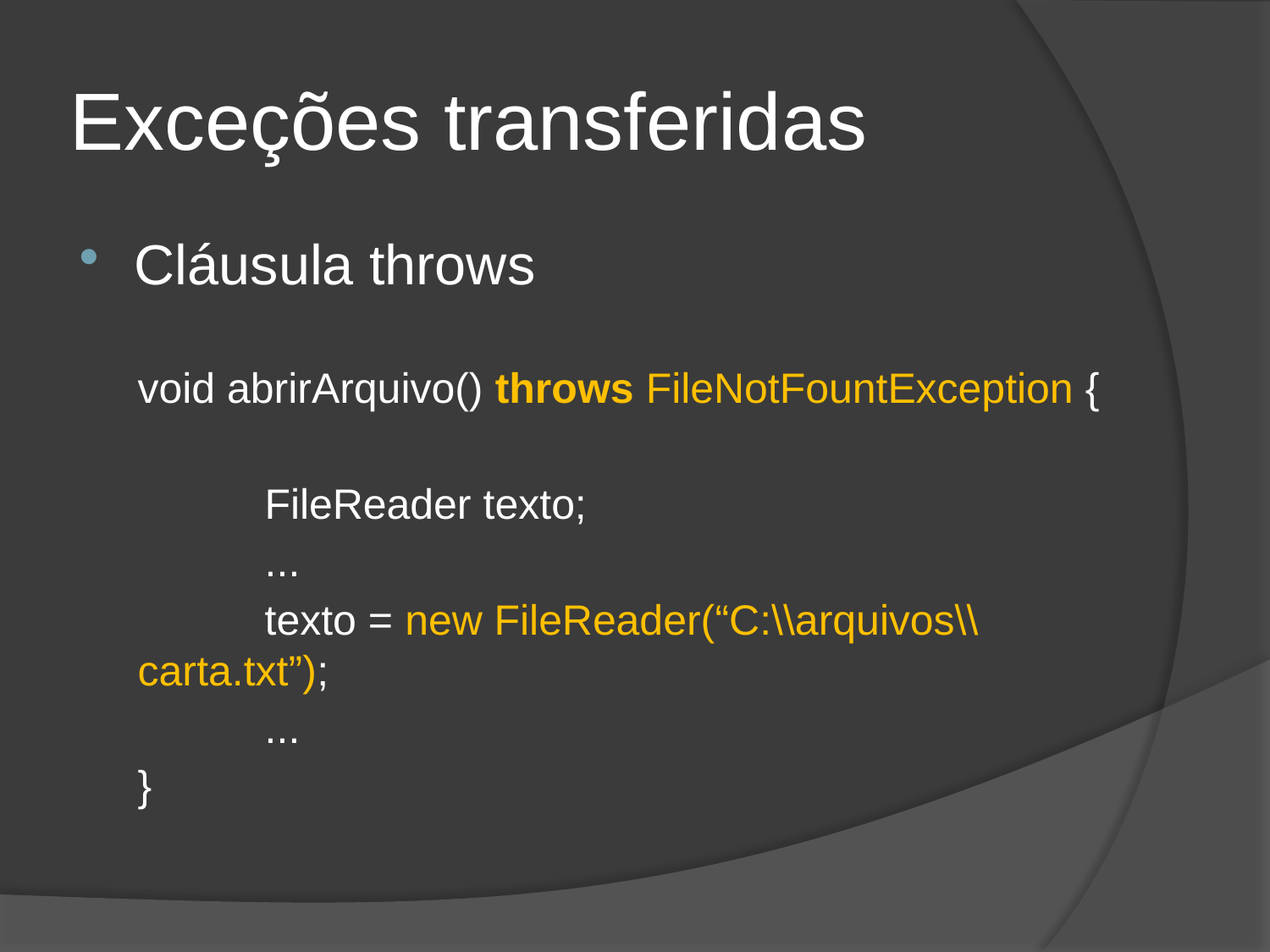

# Exceções transferidas
Cláusula throws

void abrirArquivo() throws FileNotFountException {

	FileReader texto;
	...
	texto = new FileReader(“C:\\arquivos\\carta.txt”);
	...
}